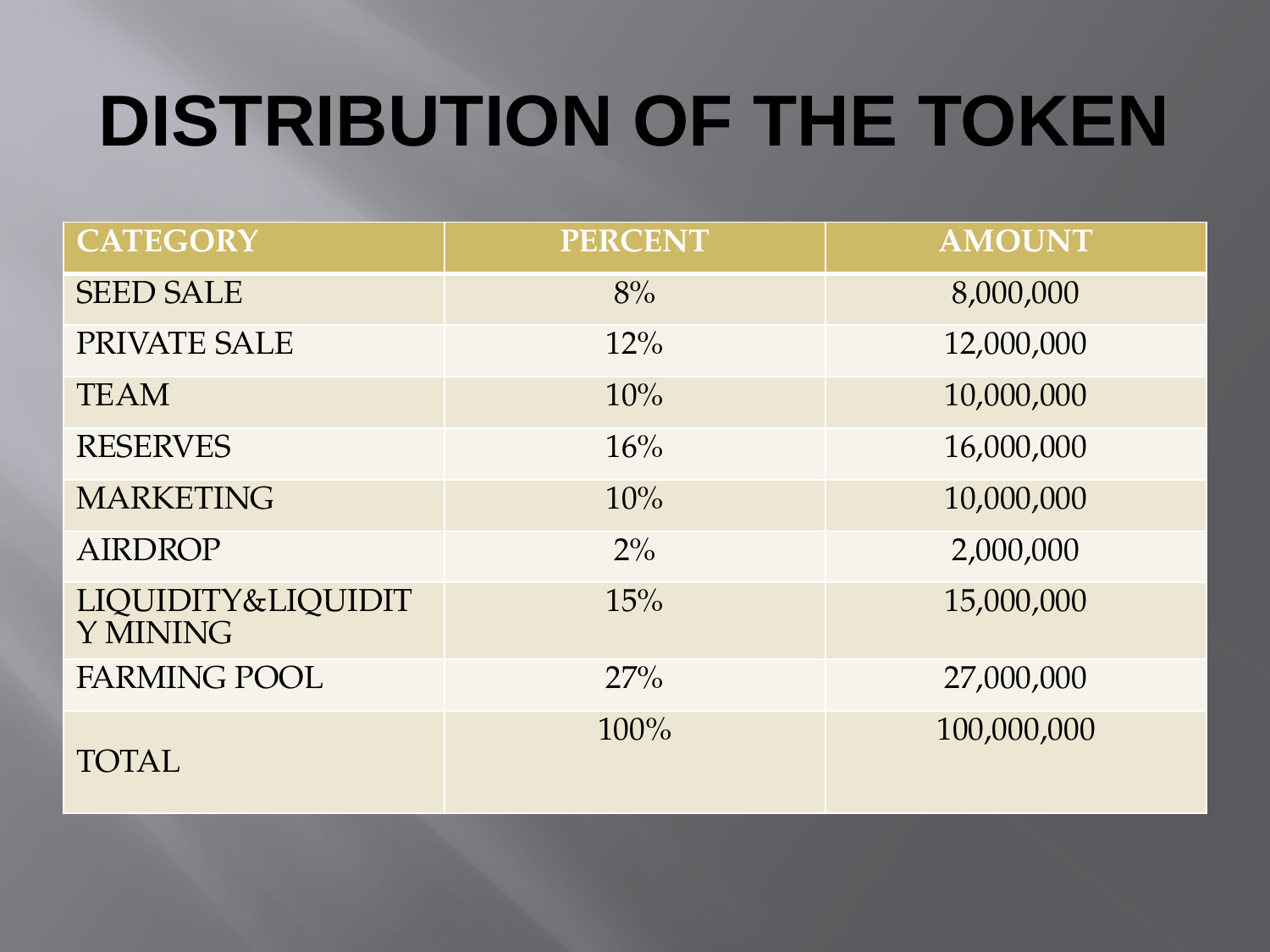

# DISTRIBUTION OF THE TOKEN
| CATEGORY | PERCENT | AMOUNT |
| --- | --- | --- |
| SEED SALE | 8% | 8,000,000 |
| PRIVATE SALE | 12% | 12,000,000 |
| TEAM | 10% | 10,000,000 |
| RESERVES | 16% | 16,000,000 |
| MARKETING | 10% | 10,000,000 |
| AIRDROP | 2% | 2,000,000 |
| LIQUIDITY&LIQUIDITY MINING | 15% | 15,000,000 |
| FARMING POOL | 27% | 27,000,000 |
| TOTAL | 100% | 100,000,000 |